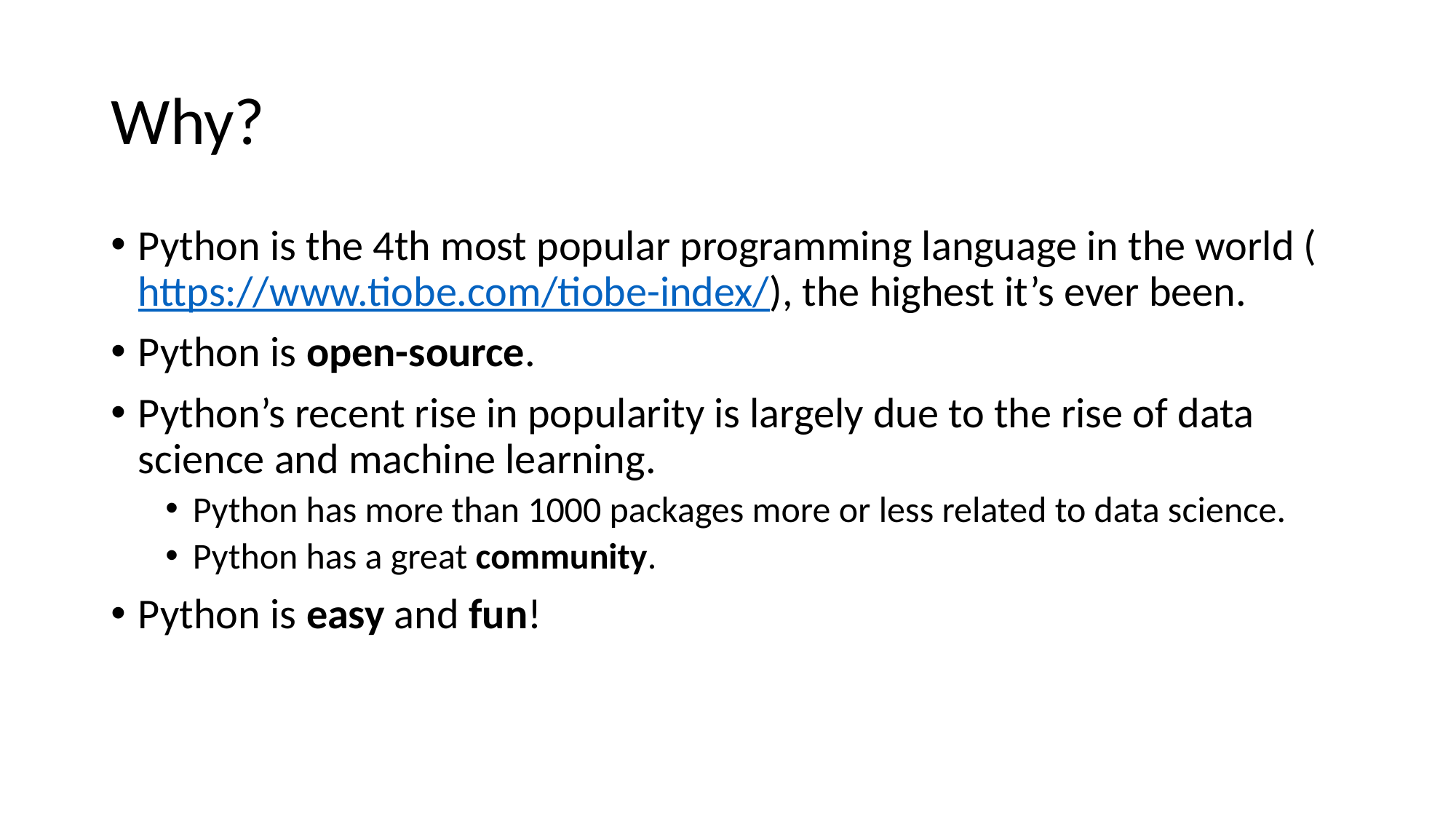

# Why?
Python is the 4th most popular programming language in the world (https://www.tiobe.com/tiobe-index/), the highest it’s ever been.
Python is open-source.
Python’s recent rise in popularity is largely due to the rise of data science and machine learning.
Python has more than 1000 packages more or less related to data science.
Python has a great community.
Python is easy and fun!